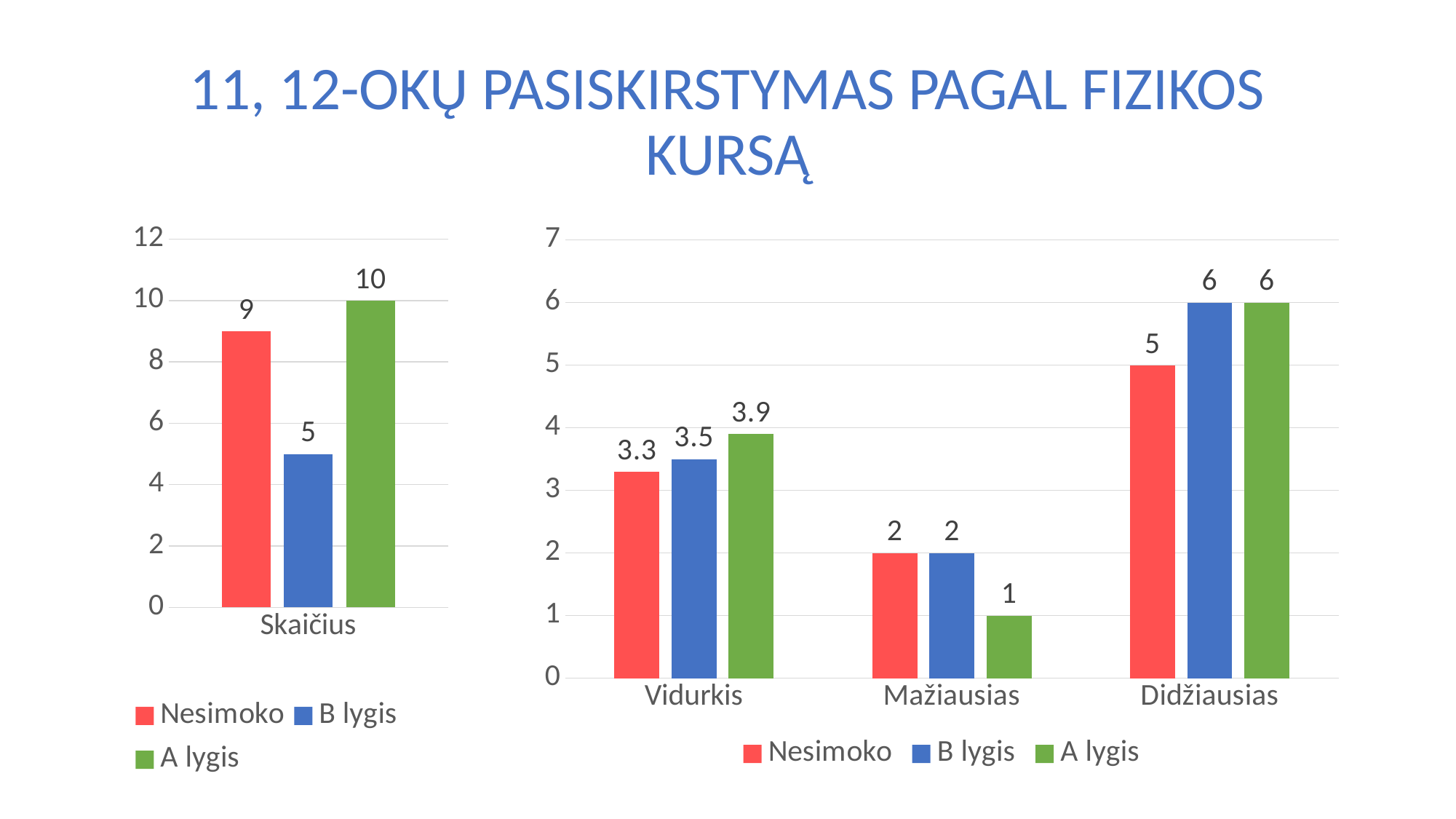

# 11, 12-okų pasiskirstymas pagal fizikos kursą

### Chart

| Category | Nesimoko | B lygis | A lygis |
|---|---|---|---|
| Skaičius | 9.0 | 5.0 | 10.0 |

### Chart

| Category | Nesimoko | B lygis | A lygis |
|---|---|---|---|
| Vidurkis | 3.3 | 3.5 | 3.9 |
| Mažiausias | 2.0 | 2.0 | 1.0 |
| Didžiausias | 5.0 | 6.0 | 6.0 |